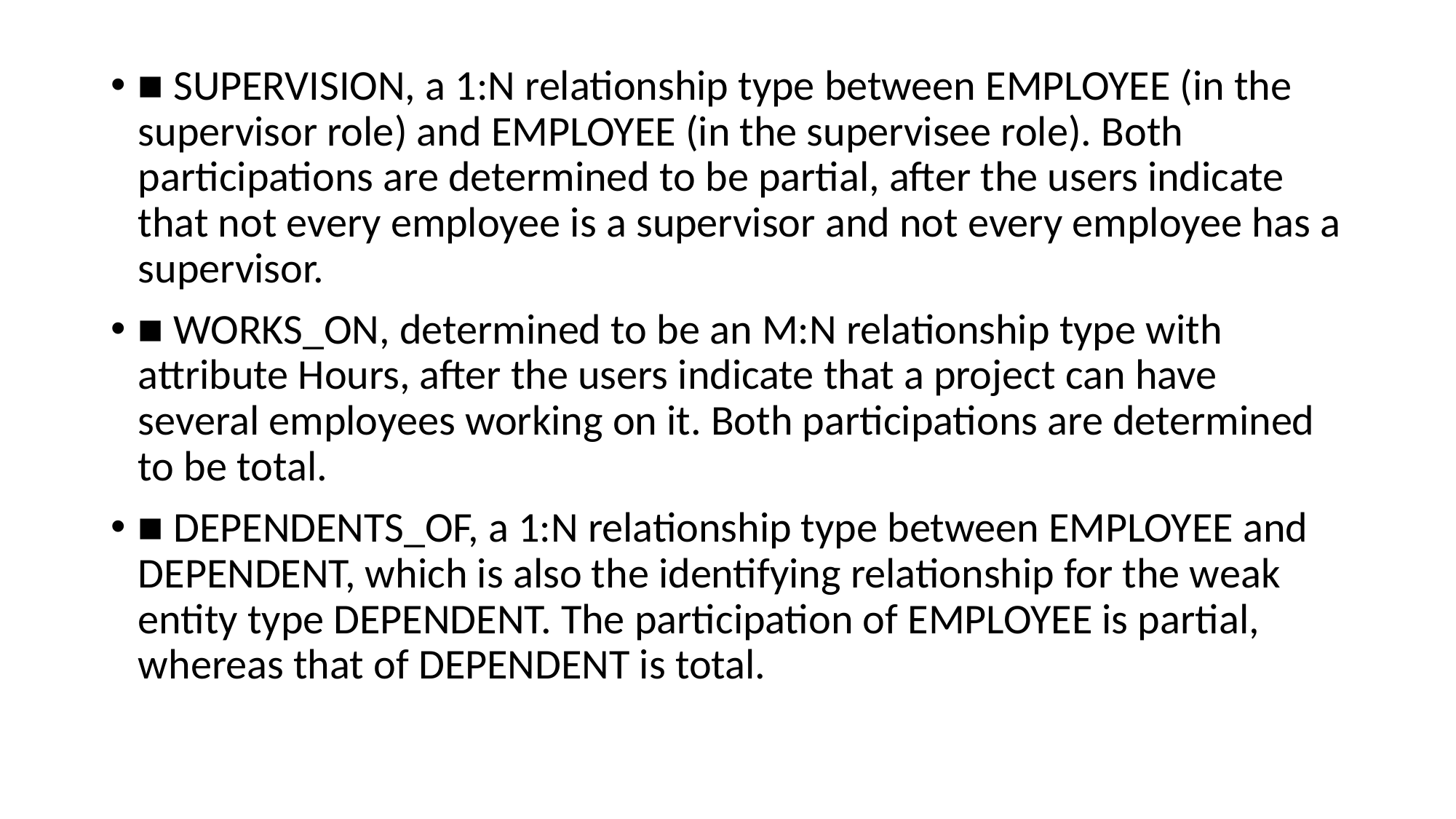

■ SUPERVISION, a 1:N relationship type between EMPLOYEE (in the supervisor role) and EMPLOYEE (in the supervisee role). Both participations are determined to be partial, after the users indicate that not every employee is a supervisor and not every employee has a supervisor.
■ WORKS_ON, determined to be an M:N relationship type with attribute Hours, after the users indicate that a project can have several employees working on it. Both participations are determined to be total.
■ DEPENDENTS_OF, a 1:N relationship type between EMPLOYEE and DEPENDENT, which is also the identifying relationship for the weak entity type DEPENDENT. The participation of EMPLOYEE is partial, whereas that of DEPENDENT is total.